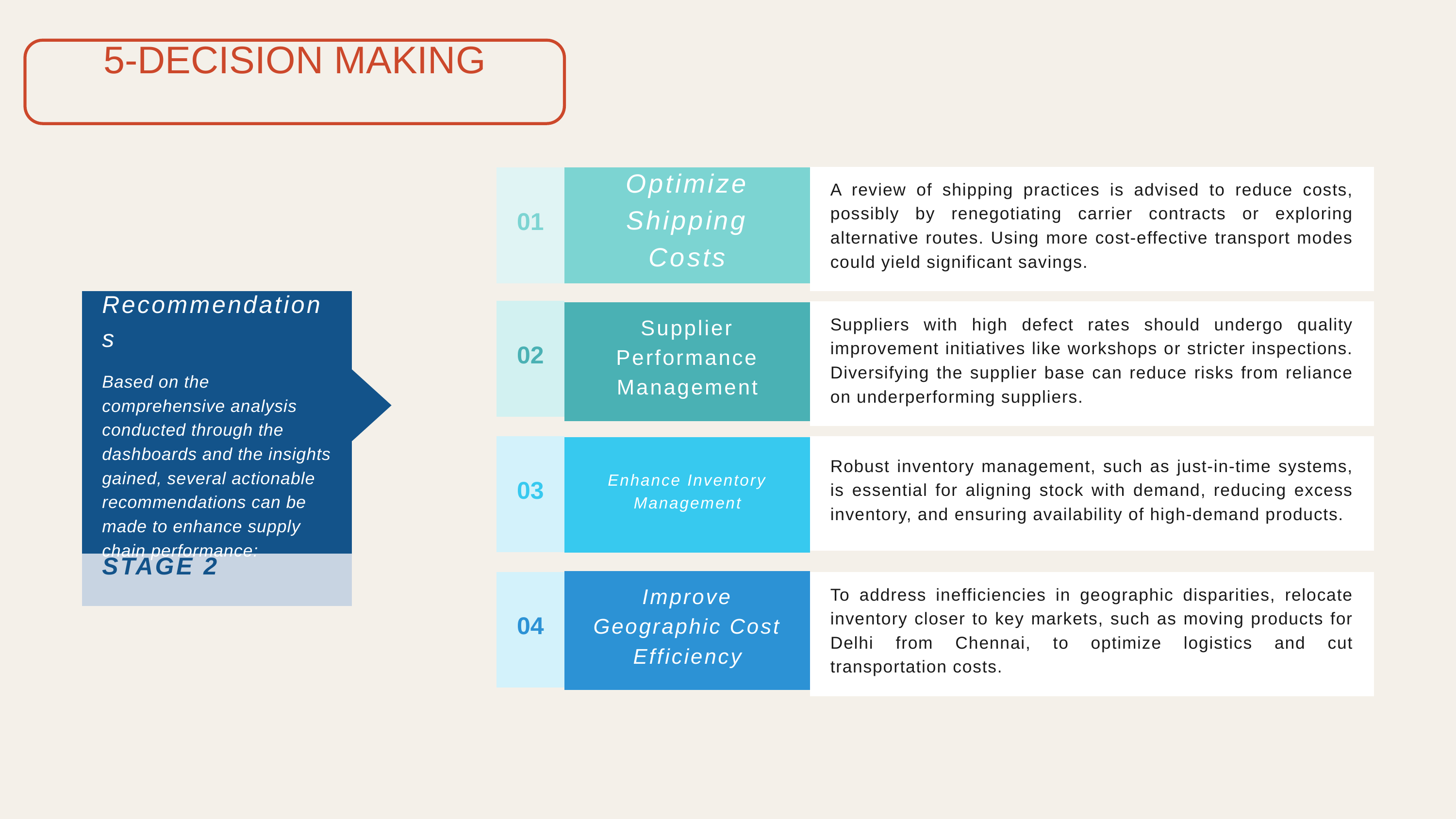

5-DECISION MAKING

A review of shipping practices is advised to reduce costs, possibly by renegotiating carrier contracts or exploring alternative routes. Using more cost-effective transport modes could yield significant savings.

01

Optimize Shipping Costs

Recommendations

Based on the comprehensive analysis conducted through the dashboards and the insights gained, several actionable recommendations can be made to enhance supply chain performance:

STAGE 2

02

Suppliers with high defect rates should undergo quality improvement initiatives like workshops or stricter inspections. Diversifying the supplier base can reduce risks from reliance on underperforming suppliers.

Supplier Performance Management

03

Robust inventory management, such as just-in-time systems, is essential for aligning stock with demand, reducing excess inventory, and ensuring availability of high-demand products.

Enhance Inventory Management

Improve Geographic Cost Efficiency

04

To address inefficiencies in geographic disparities, relocate inventory closer to key markets, such as moving products for Delhi from Chennai, to optimize logistics and cut transportation costs.